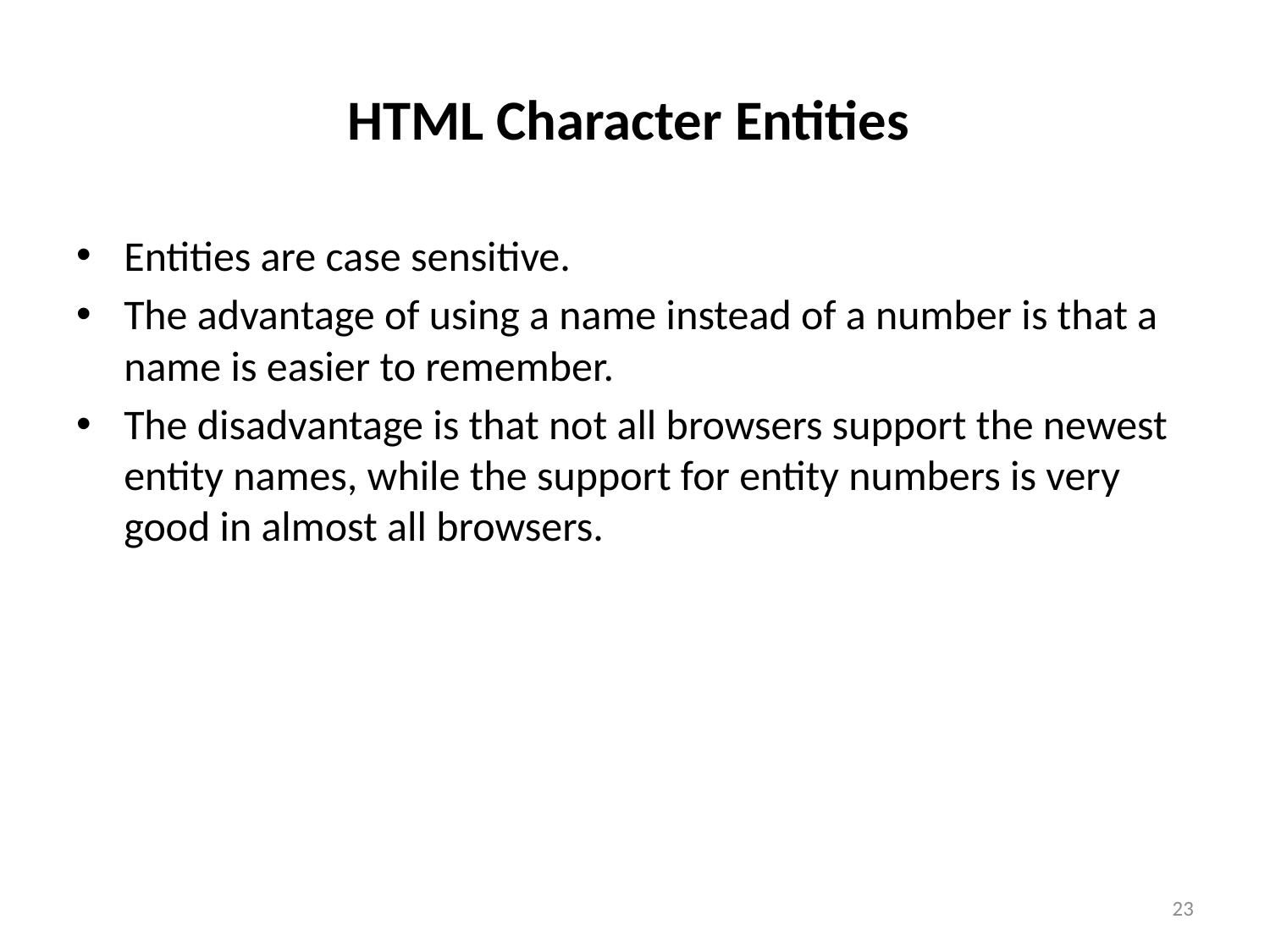

# HTML Character Entities
Entities are case sensitive.
The advantage of using a name instead of a number is that a name is easier to remember.
The disadvantage is that not all browsers support the newest entity names, while the support for entity numbers is very good in almost all browsers.

23